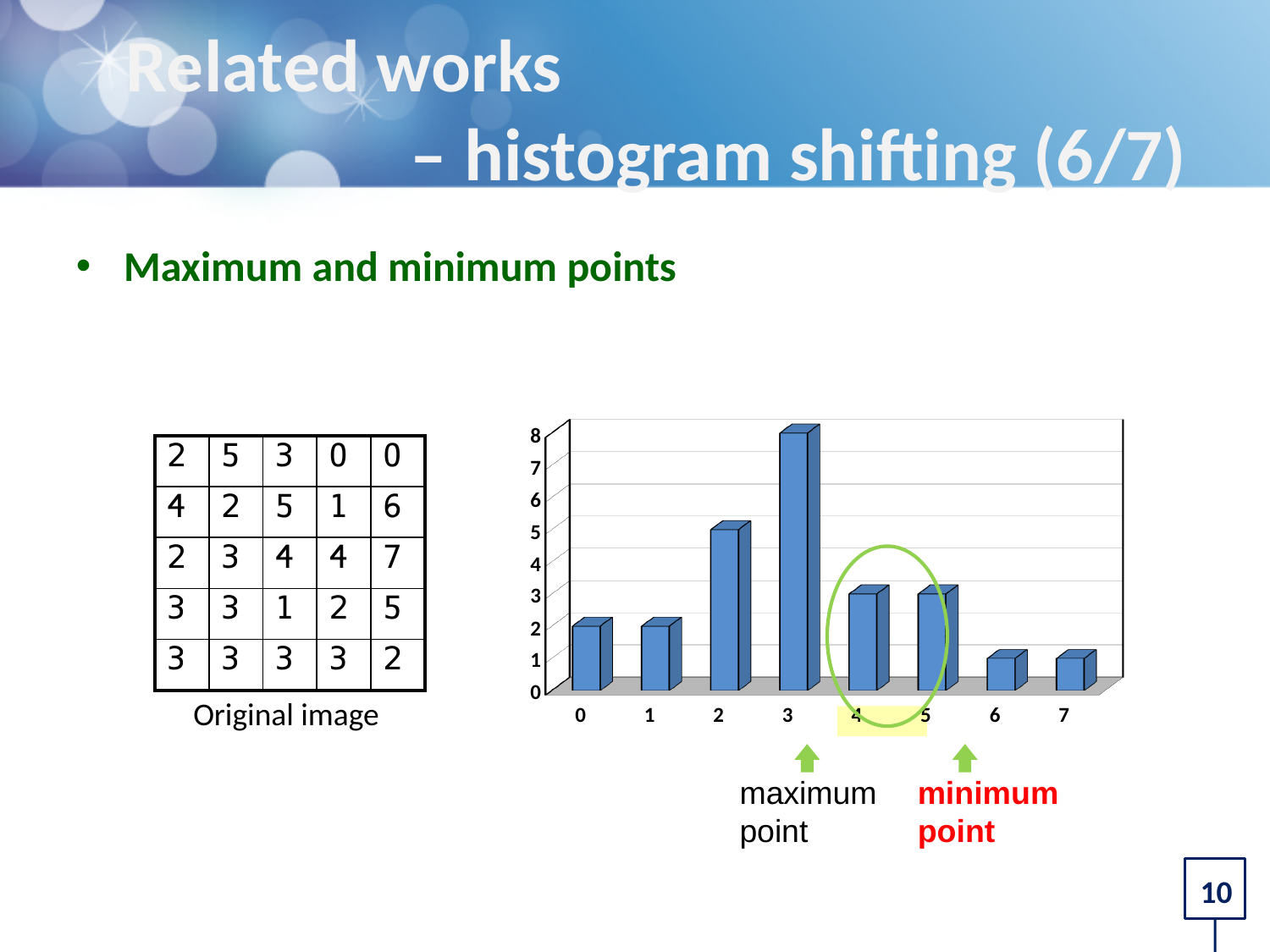

Related works
                    – histogram shifting (6/7)
Maximum and minimum points

[unsupported chart]

| 2 | 5 | 3 | 0 | 0 |
| --- | --- | --- | --- | --- |
| 4 | 2 | 5 | 1 | 6 |
| 2 | 3 | 4 | 4 | 7 |
| 3 | 3 | 1 | 2 | 5 |
| 3 | 3 | 3 | 3 | 2 |

Original image

maximum point
minimum point